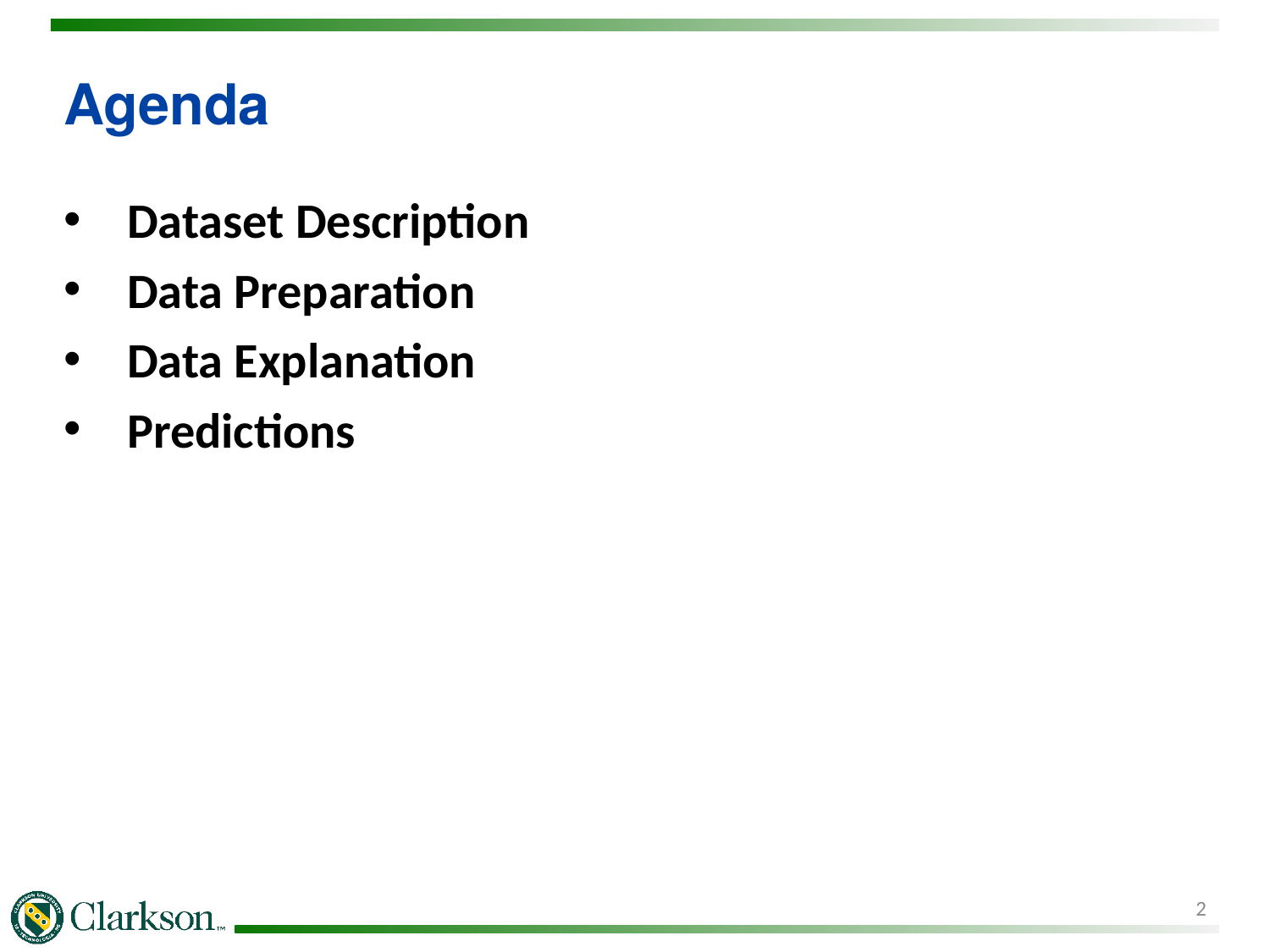

# Agenda
Dataset Description
Data Preparation
Data Explanation
Predictions

2